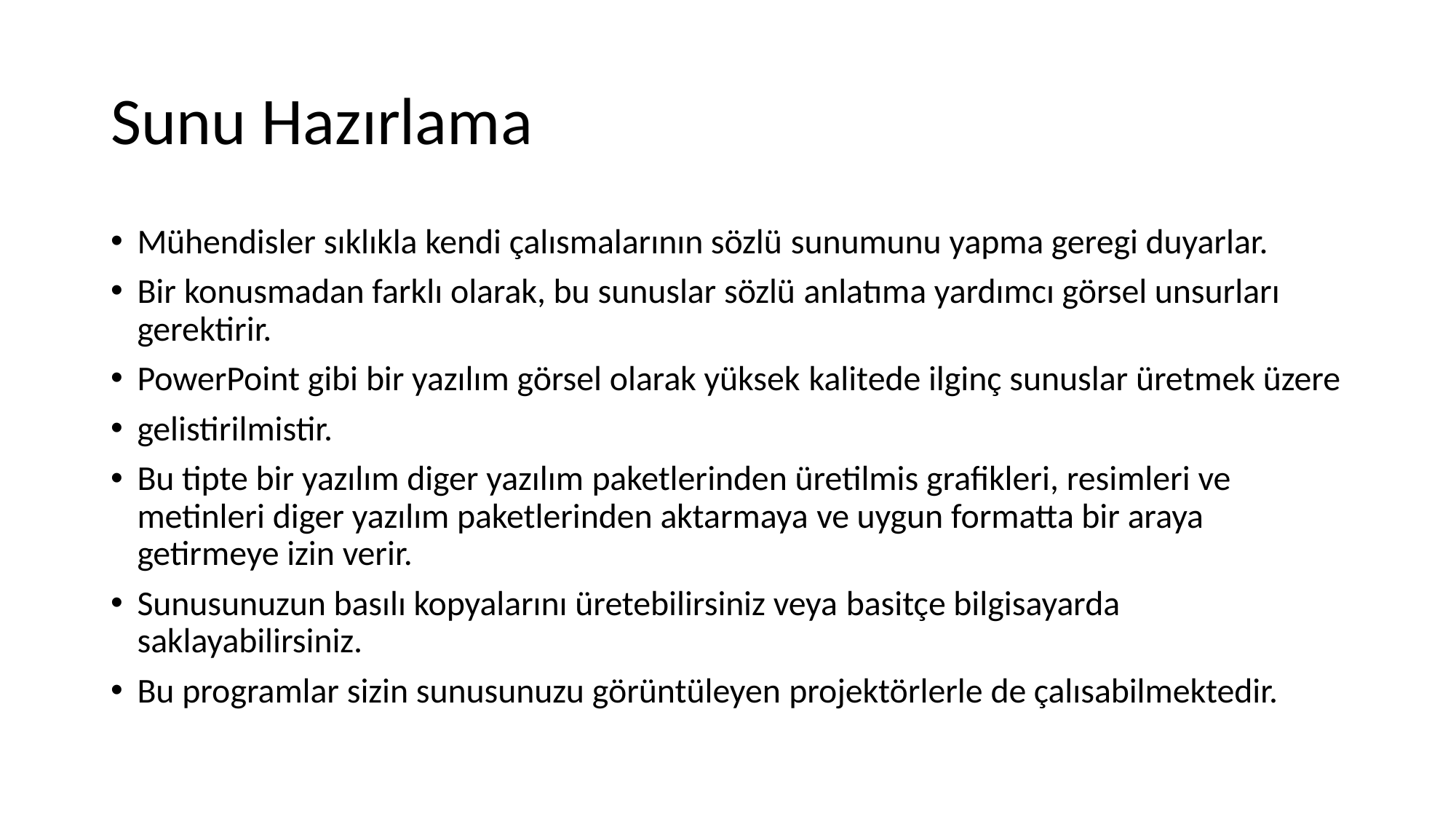

# Sunu Hazırlama
Mühendisler sıklıkla kendi çalısmalarının sözlü sunumunu yapma geregi duyarlar.
Bir konusmadan farklı olarak, bu sunuslar sözlü anlatıma yardımcı görsel unsurları gerektirir.
PowerPoint gibi bir yazılım görsel olarak yüksek kalitede ilginç sunuslar üretmek üzere
gelistirilmistir.
Bu tipte bir yazılım diger yazılım paketlerinden üretilmis grafikleri, resimleri ve metinleri diger yazılım paketlerinden aktarmaya ve uygun formatta bir araya getirmeye izin verir.
Sunusunuzun basılı kopyalarını üretebilirsiniz veya basitçe bilgisayarda saklayabilirsiniz.
Bu programlar sizin sunusunuzu görüntüleyen projektörlerle de çalısabilmektedir.